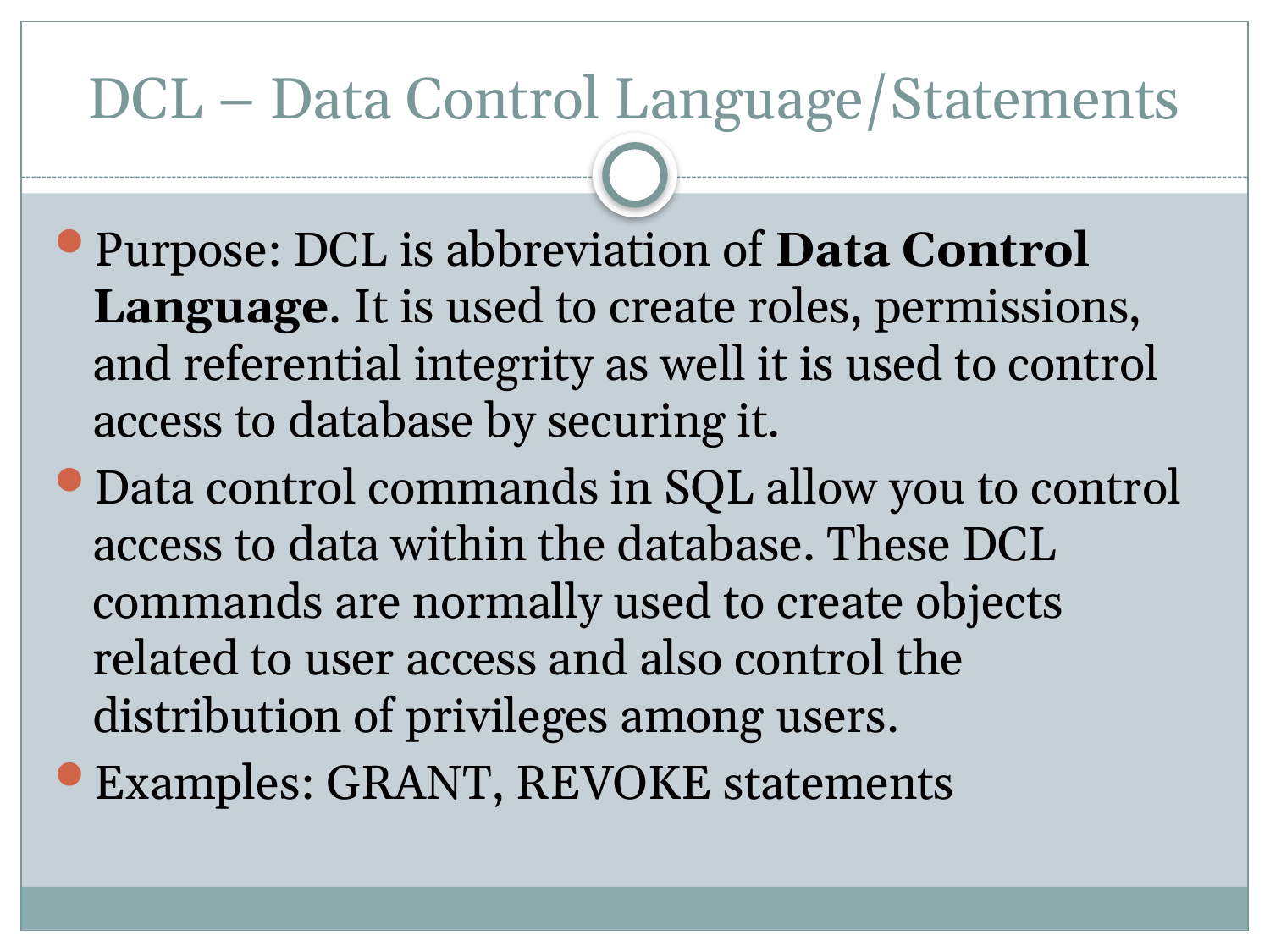

# DCL – Data Control Language/Statements
Purpose: DCL is abbreviation of Data Control Language. It is used to create roles, permissions, and referential integrity as well it is used to control access to database by securing it.
Data control commands in SQL allow you to control access to data within the database. These DCL commands are normally used to create objects related to user access and also control the distribution of privileges among users.
Examples: GRANT, REVOKE statements